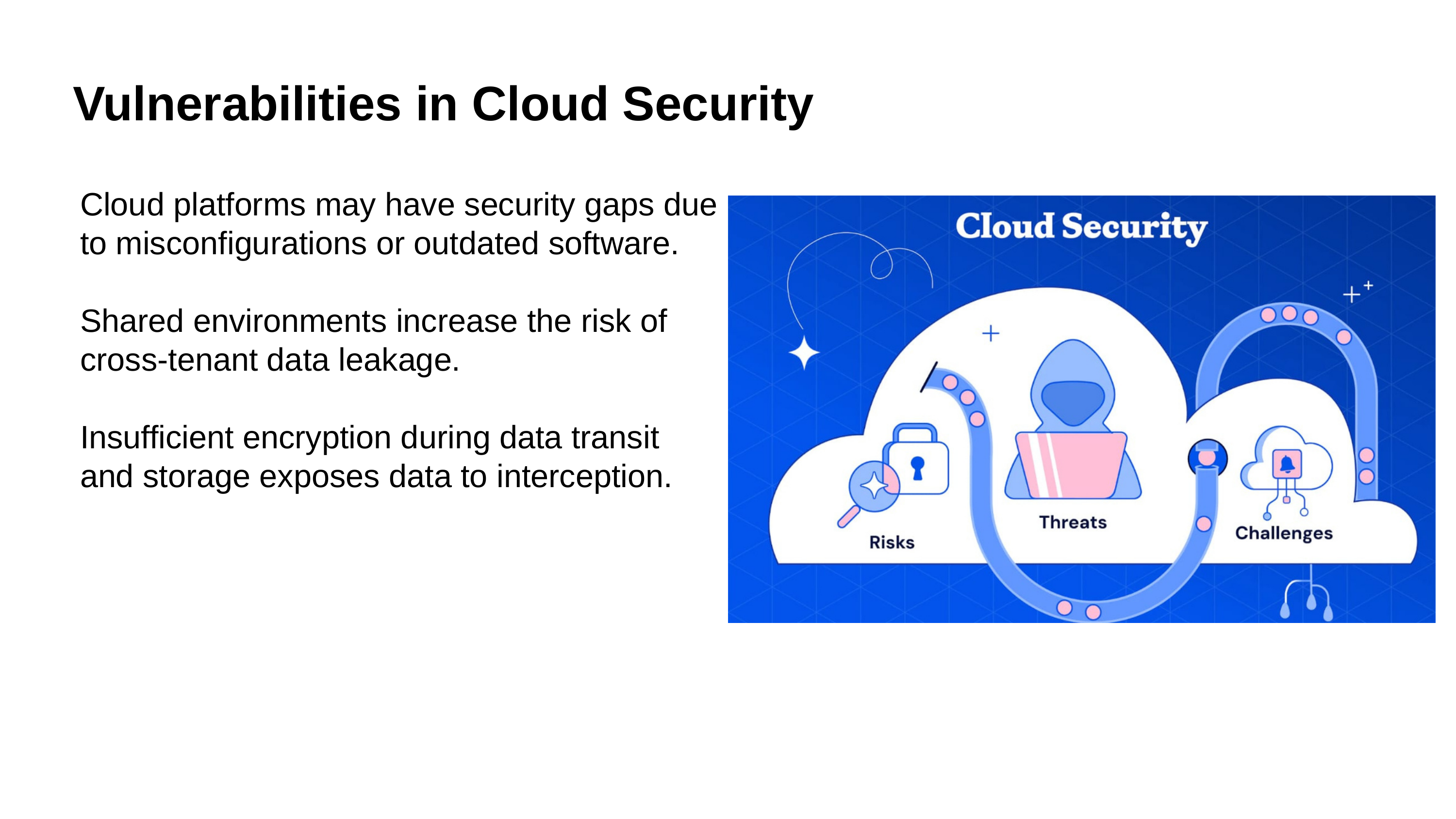

Vulnerabilities in Cloud Security

Cloud platforms may have security gaps due to misconfigurations or outdated software.

Shared environments increase the risk of cross-tenant data leakage.

Insufficient encryption during data transit and storage exposes data to interception.